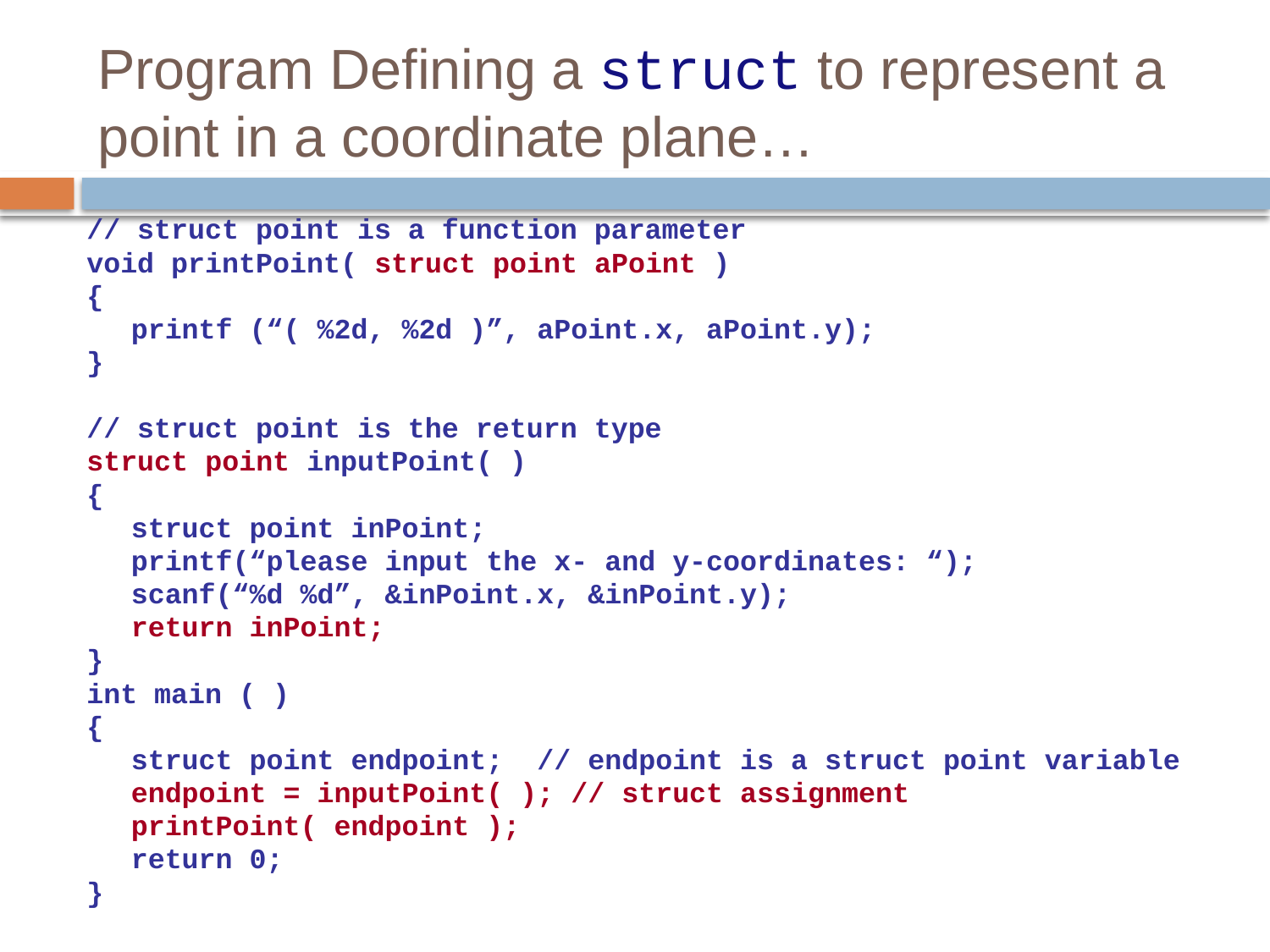

# Program Defining a struct to represent a point in a coordinate plane…
// struct point is a function parameter
void printPoint( struct point aPoint )
{
	printf (“( %2d, %2d )”, aPoint.x, aPoint.y);
}

// struct point is the return type
struct point inputPoint( )
{
	struct point inPoint;
	printf(“please input the x- and y-coordinates: “);
	scanf(“%d %d”, &inPoint.x, &inPoint.y);
	return inPoint;
}
int main ( )
{
	struct point endpoint;  // endpoint is a struct point variable
	endpoint = inputPoint( ); // struct assignment
	printPoint( endpoint );
	return 0;
}